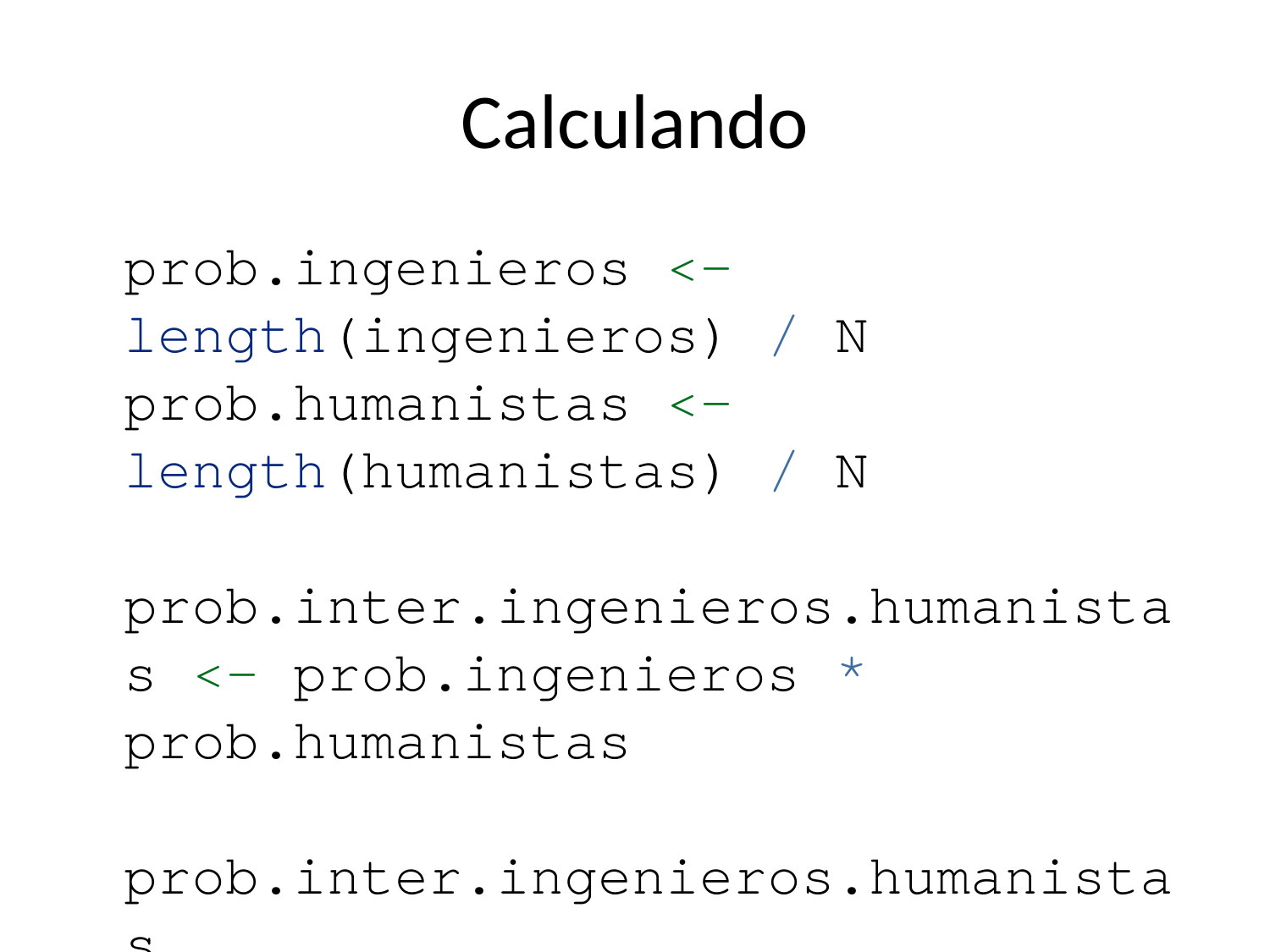

# Calculando
prob.ingenieros <- length(ingenieros) / N
prob.humanistas <- length(humanistas) / N
prob.inter.ingenieros.humanistas <- prob.ingenieros * prob.humanistas
prob.inter.ingenieros.humanistas
## [1] 0.1652893